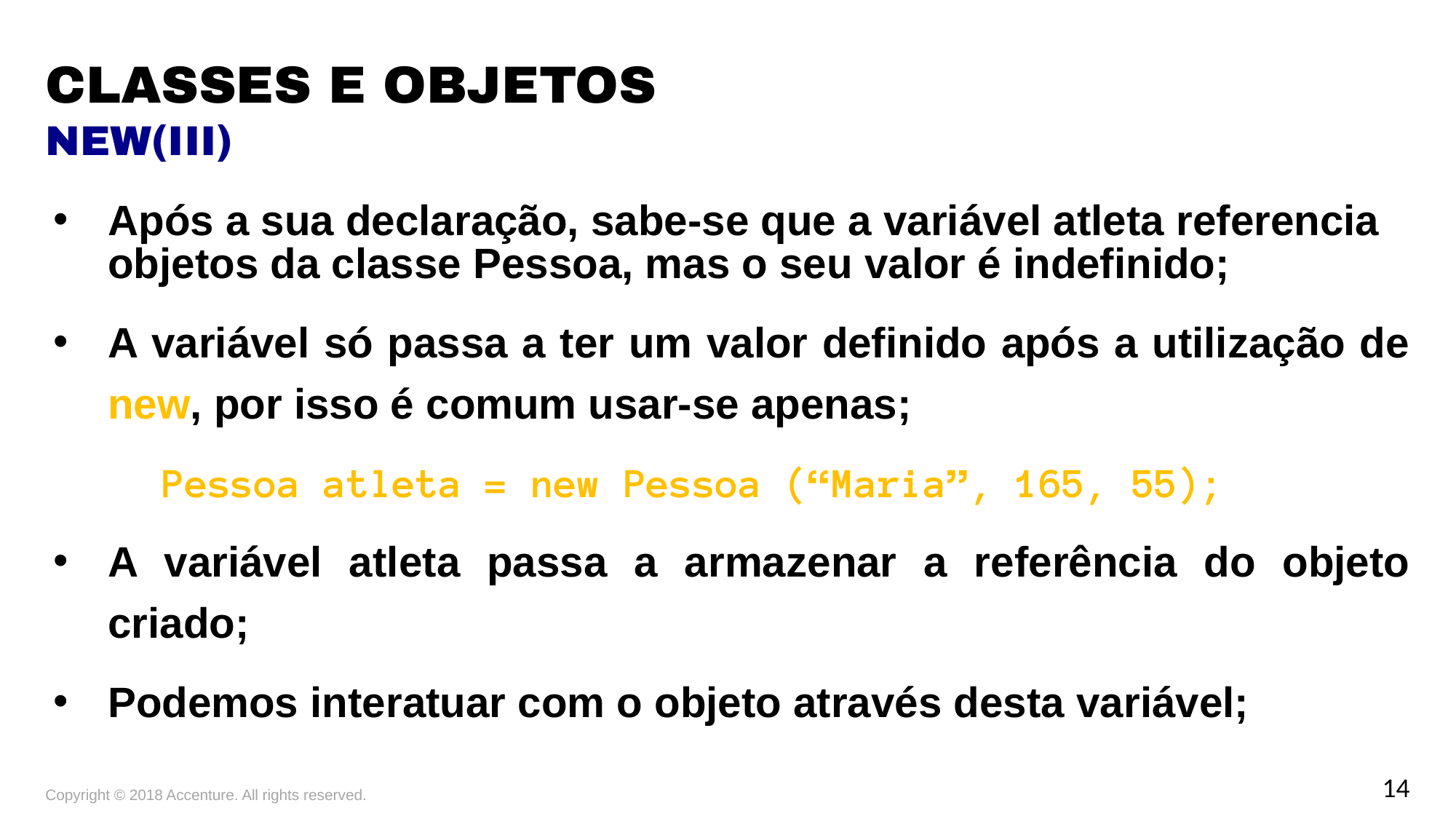

# Classes e objetos New(III)
Após a sua declaração, sabe-se que a variável atleta referencia objetos da classe Pessoa, mas o seu valor é indefinido;
A variável só passa a ter um valor definido após a utilização de new, por isso é comum usar-se apenas;
	Pessoa atleta = new Pessoa (“Maria”, 165, 55);
A variável atleta passa a armazenar a referência do objeto criado;
Podemos interatuar com o objeto através desta variável;

Copyright © 2018 Accenture. All rights reserved.
14